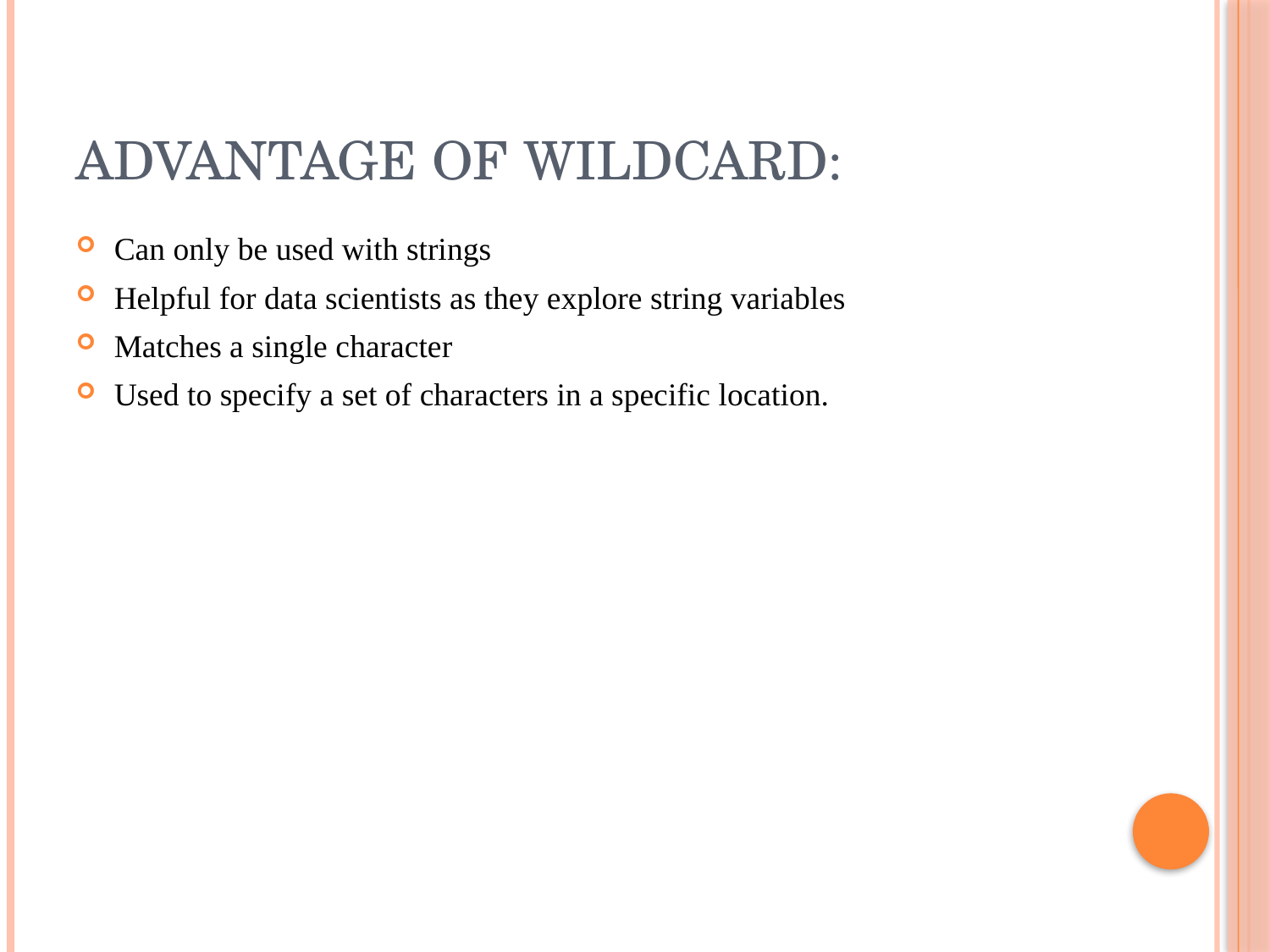

# Advantage of wildcard:
Can only be used with strings
Helpful for data scientists as they explore string variables
Matches a single character
Used to specify a set of characters in a specific location.